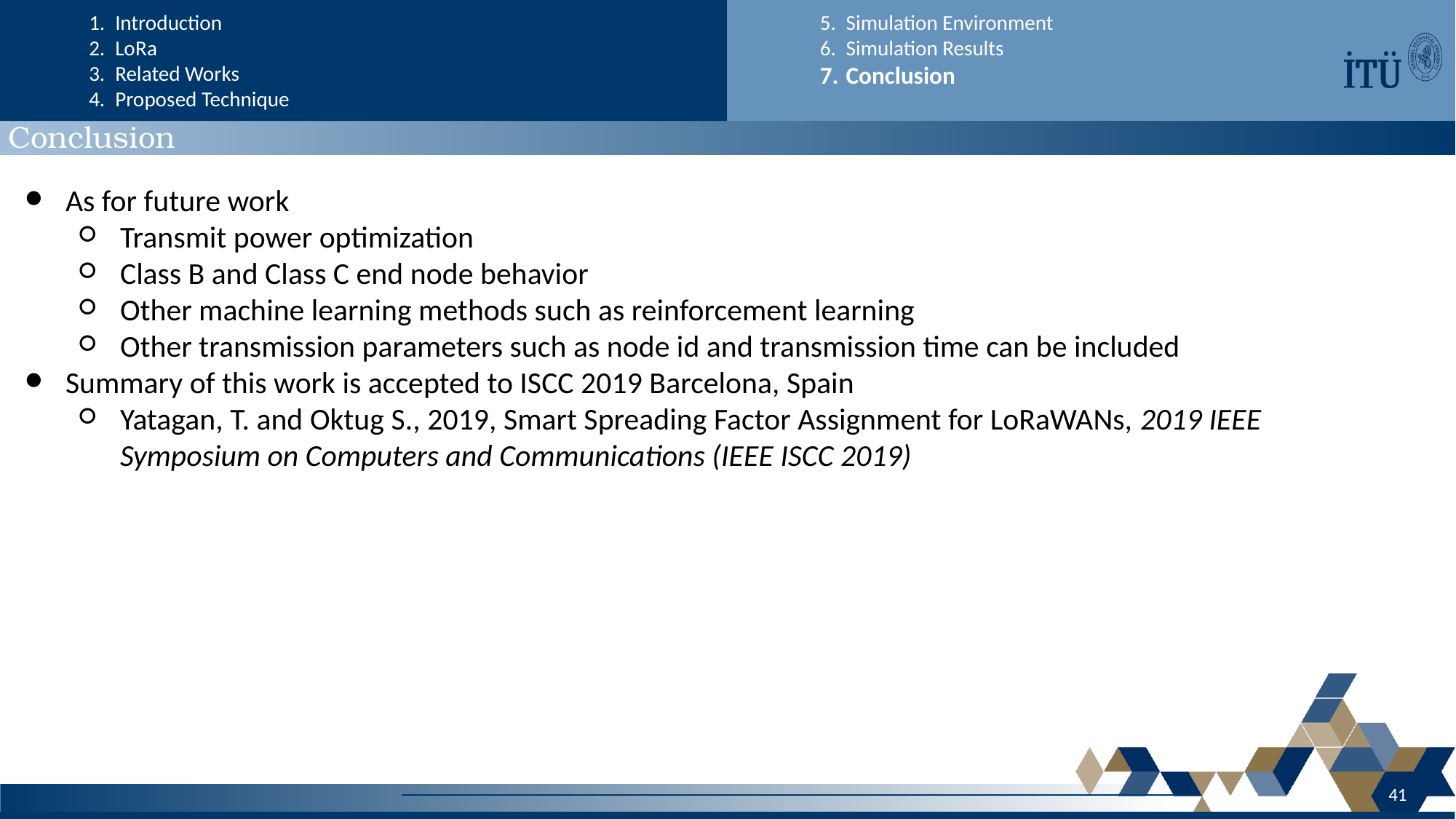

Introduction
LoRa
Related Works
Proposed Technique

Simulation Environment
Simulation Results
Conclusion
Conclusion
As for future work
Transmit power optimization
Class B and Class C end node behavior
Other machine learning methods such as reinforcement learning
Other transmission parameters such as node id and transmission time can be included
Summary of this work is accepted to ISCC 2019 Barcelona, Spain
Yatagan, T. and Oktug S., 2019, Smart Spreading Factor Assignment for LoRaWANs, 2019 IEEE Symposium on Computers and Communications (IEEE ISCC 2019)

41